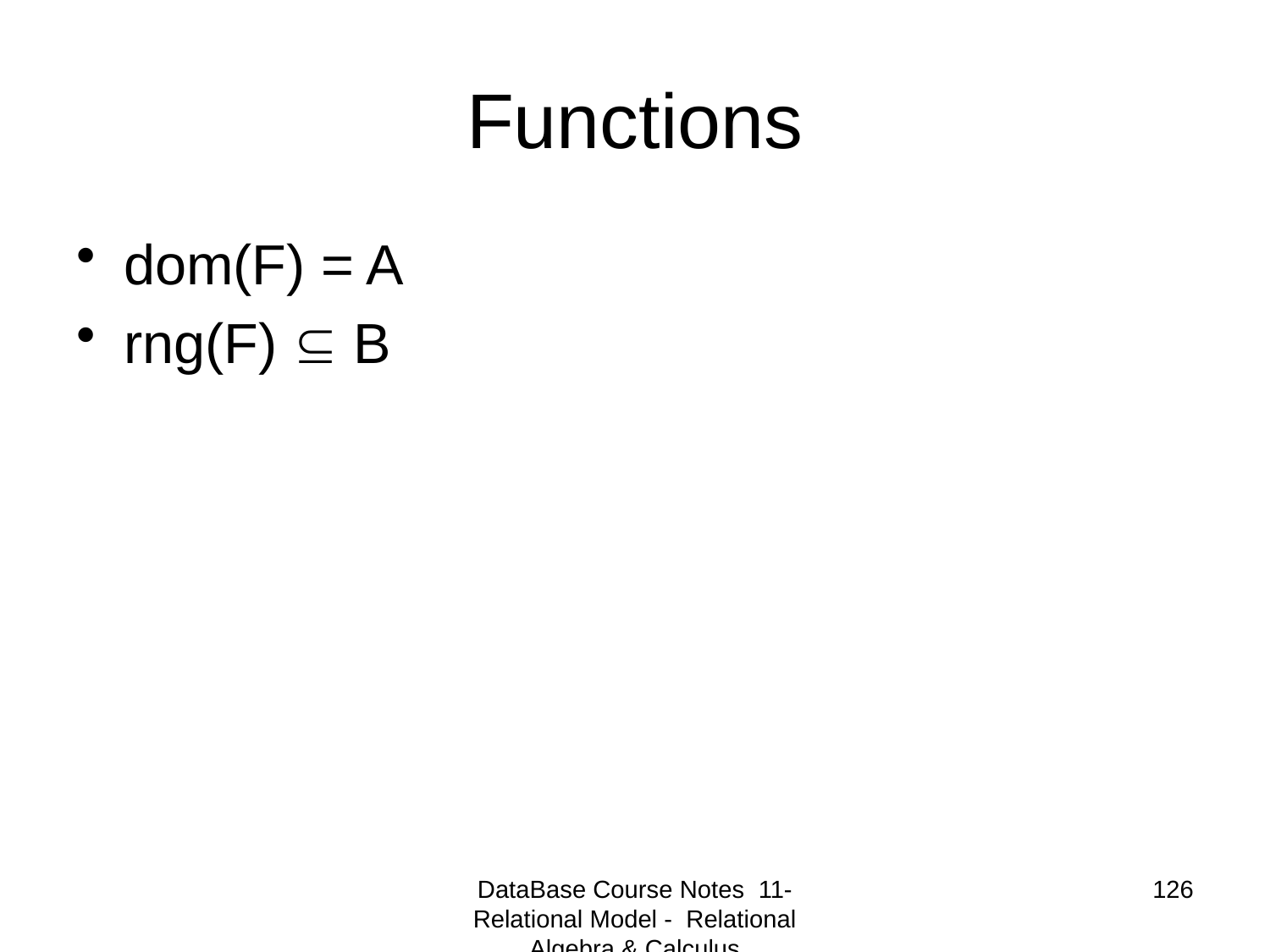

# Functions
dom(F) = A
rng(F) ⊆ B
DataBase Course Notes  11- Relational Model -  Relational Algebra & Calculus
126